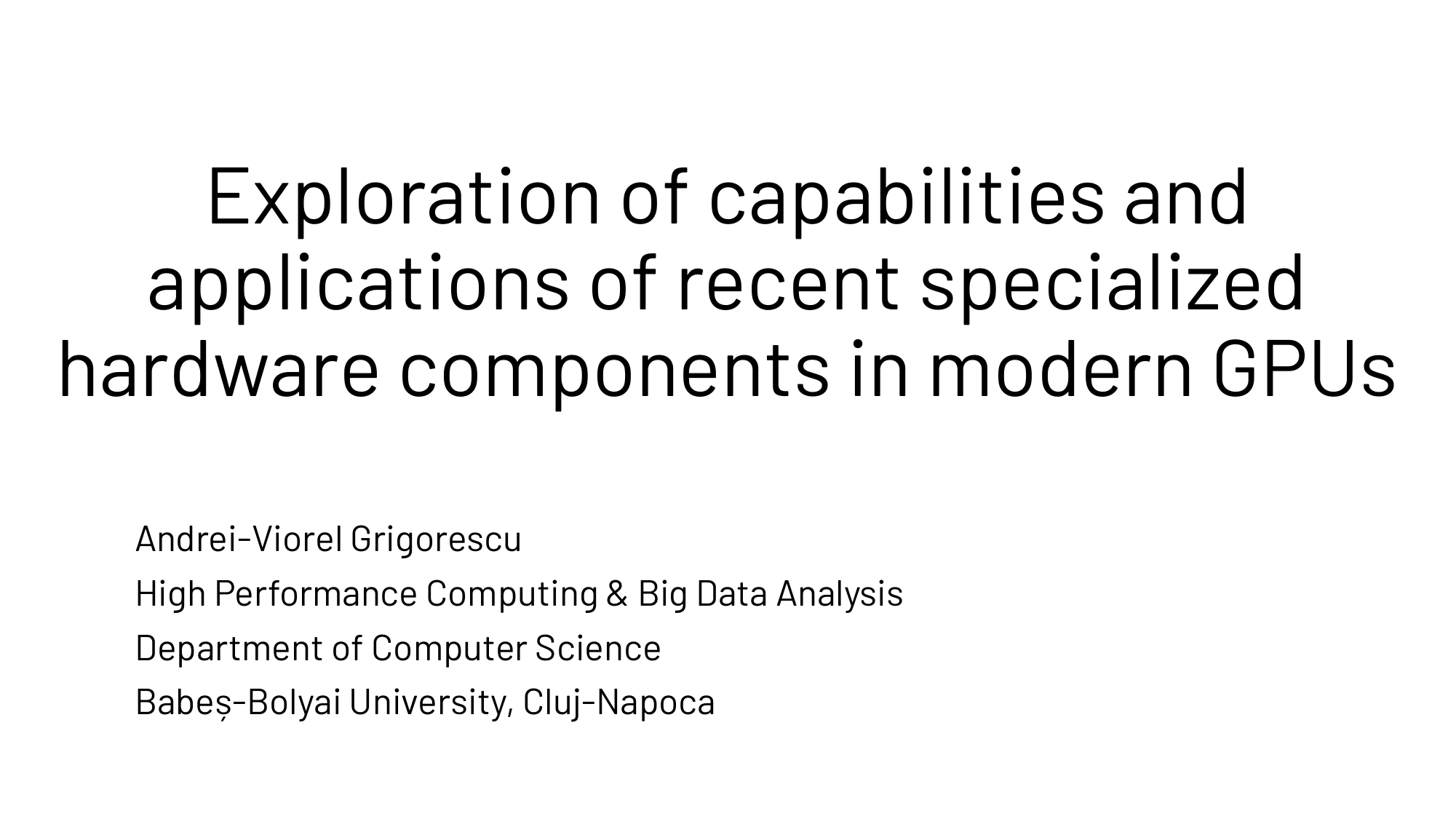

# Exploration of capabilities and applications of recent specialized hardware components in modern GPUs
Andrei-Viorel Grigorescu
High Performance Computing & Big Data Analysis
Department of Computer Science
Babeș-Bolyai University, Cluj-Napoca